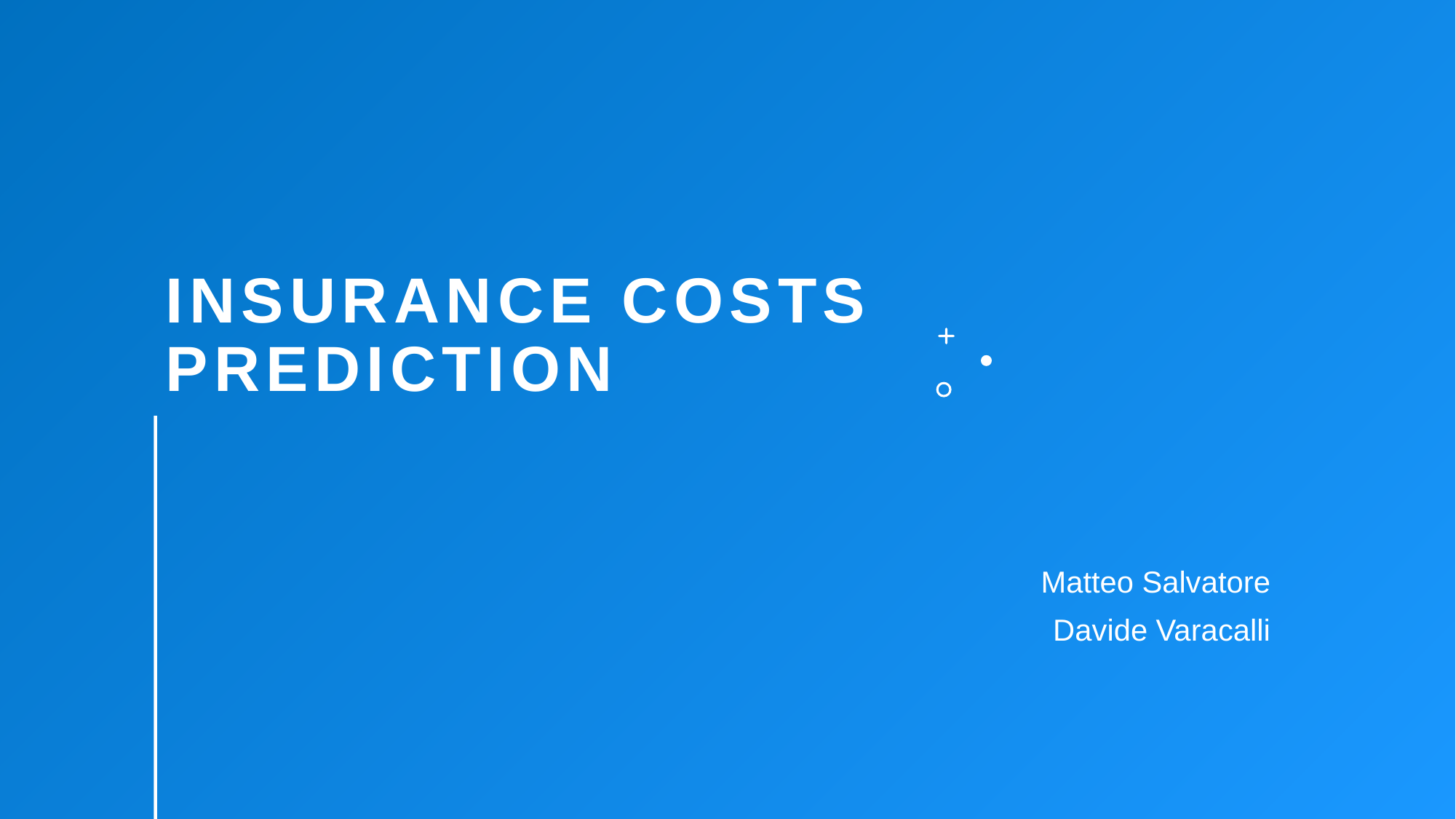

# Insurance costs predictION
Matteo Salvatore
Davide Varacalli